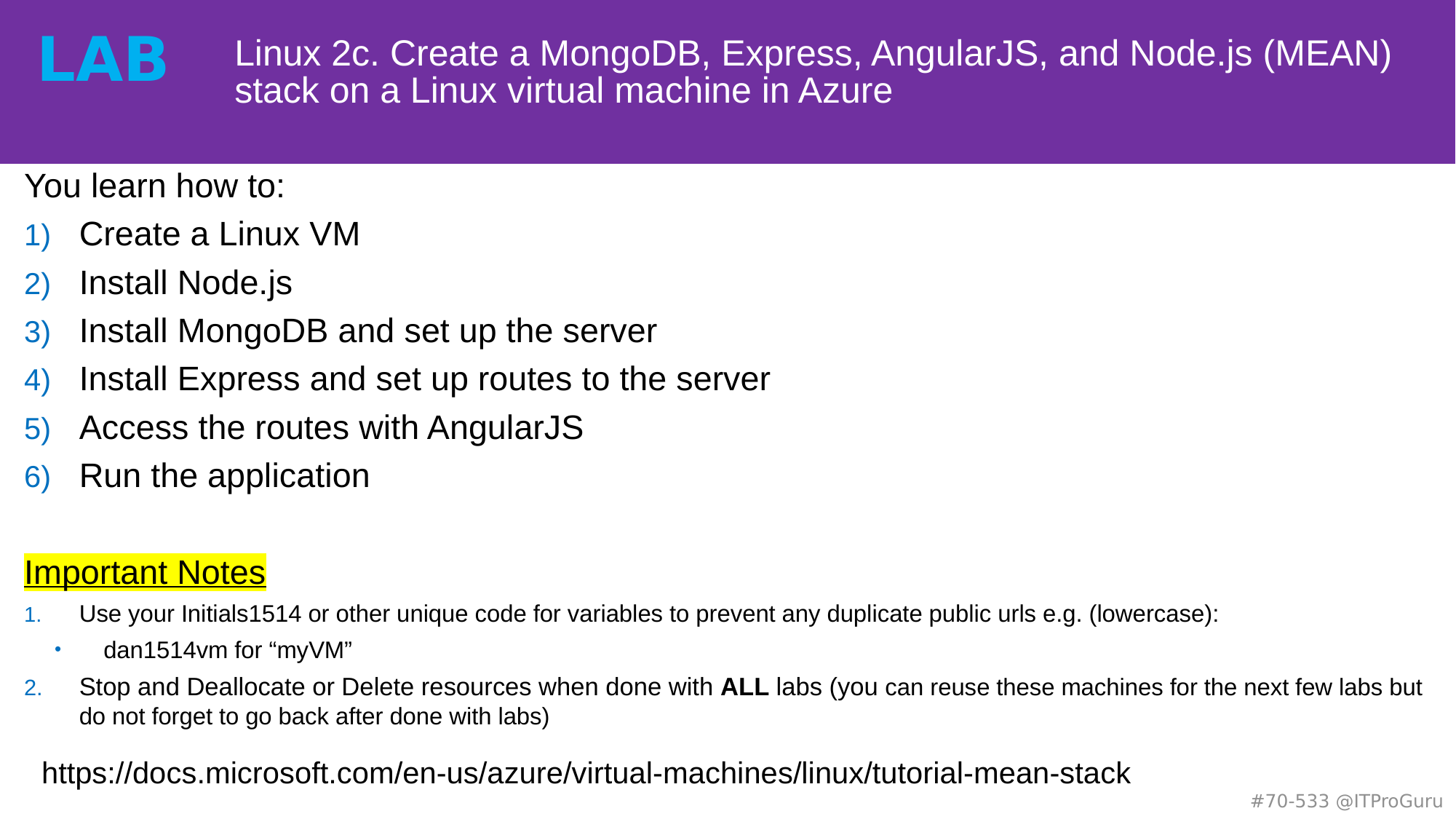

# Linux 2c. Create a MongoDB, Express, AngularJS, and Node.js (MEAN) stack on a Linux virtual machine in Azure
You learn how to:
Create a Linux VM
Install Node.js
Install MongoDB and set up the server
Install Express and set up routes to the server
Access the routes with AngularJS
Run the application

Important Notes
Use your Initials1514 or other unique code for variables to prevent any duplicate public urls e.g. (lowercase):
dan1514vm for “myVM”
Stop and Deallocate or Delete resources when done with ALL labs (you can reuse these machines for the next few labs but do not forget to go back after done with labs)

https://docs.microsoft.com/en-us/azure/virtual-machines/linux/tutorial-mean-stack